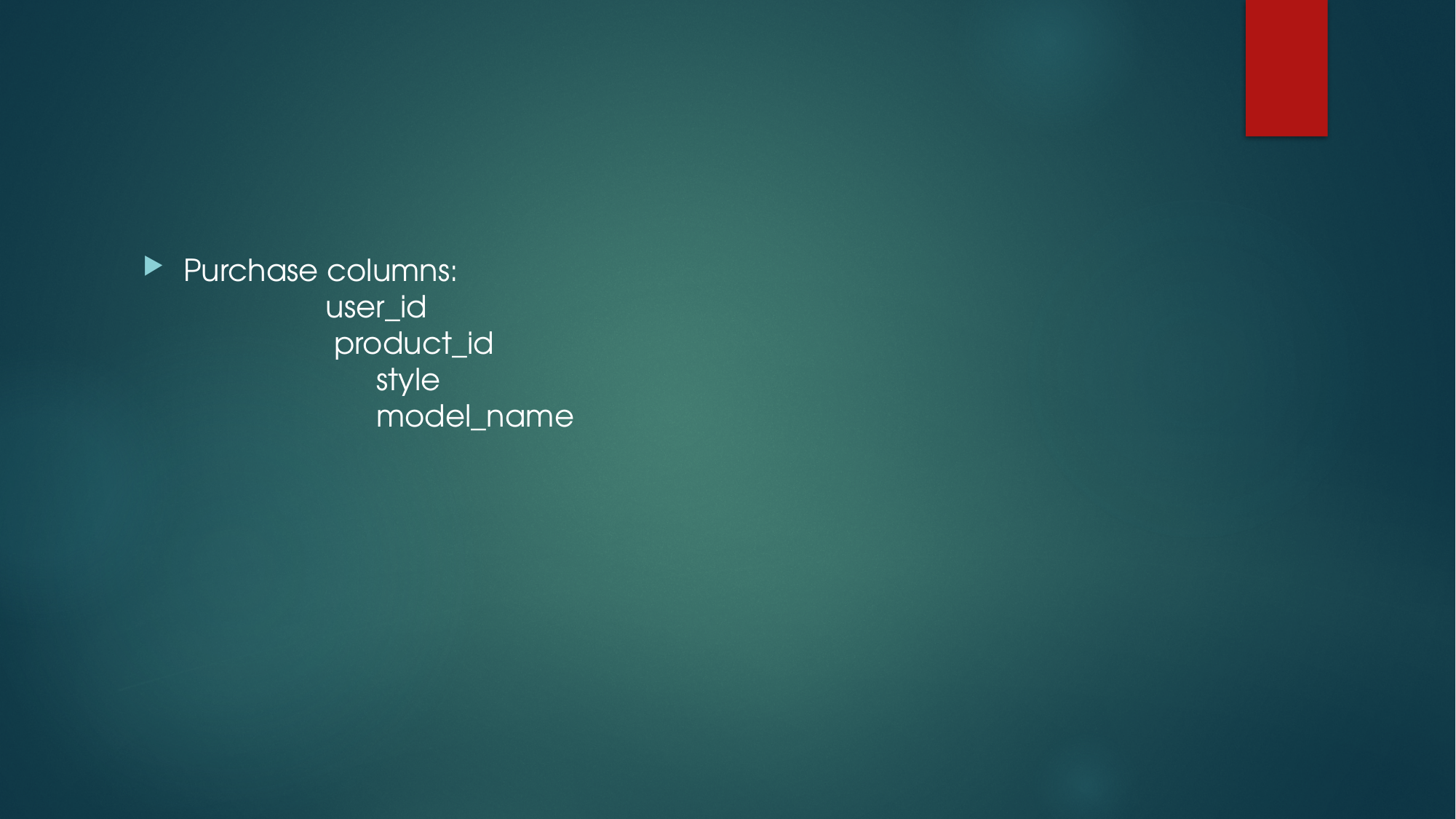

#
Purchase columns:
                 user_id
                  product_id
	          style
	          model_name